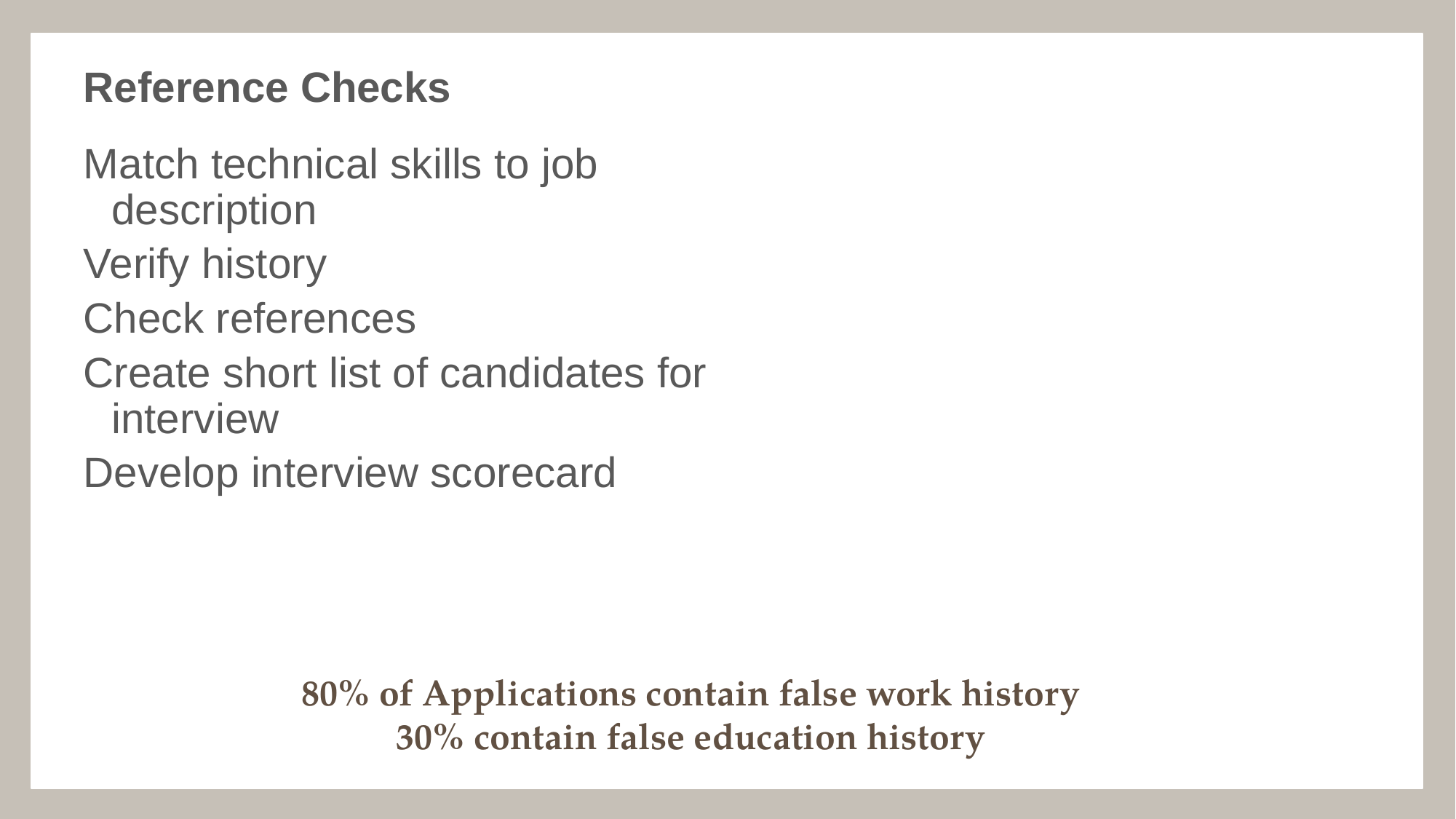

# Reference Checks
Match technical skills to job description
Verify history
Check references
Create short list of candidates for interview
Develop interview scorecard

80% of Applications contain false work history
30% contain false education history